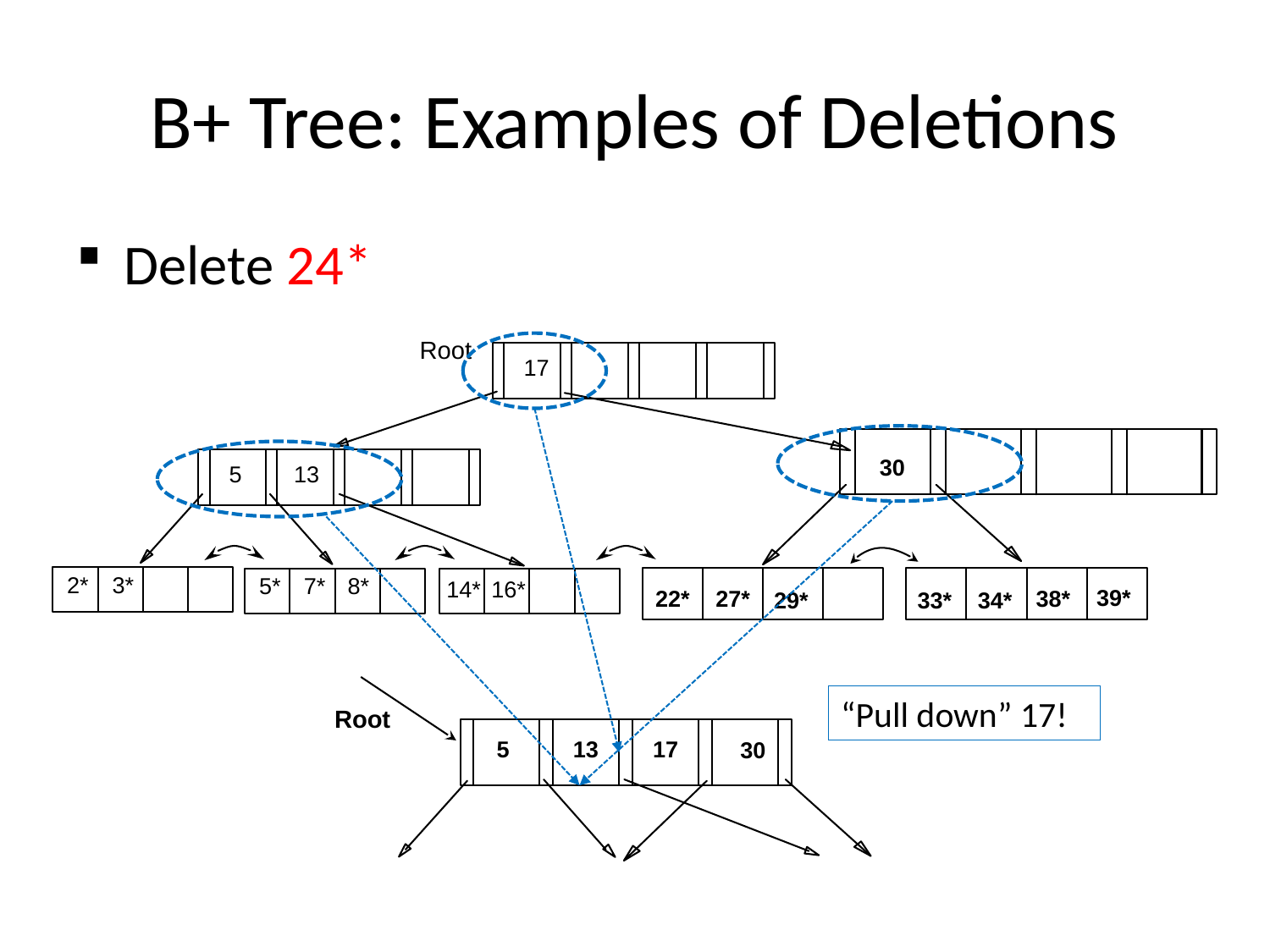

# B+ Tree: Examples of Deletions
Delete 24*
Root

17

30

5
13

2*
3*
5*
7*
8*

14*
16*

39*
22*
27*
38*
29*
33*
34*

“Pull down” 17!
Root

17
5
13
30